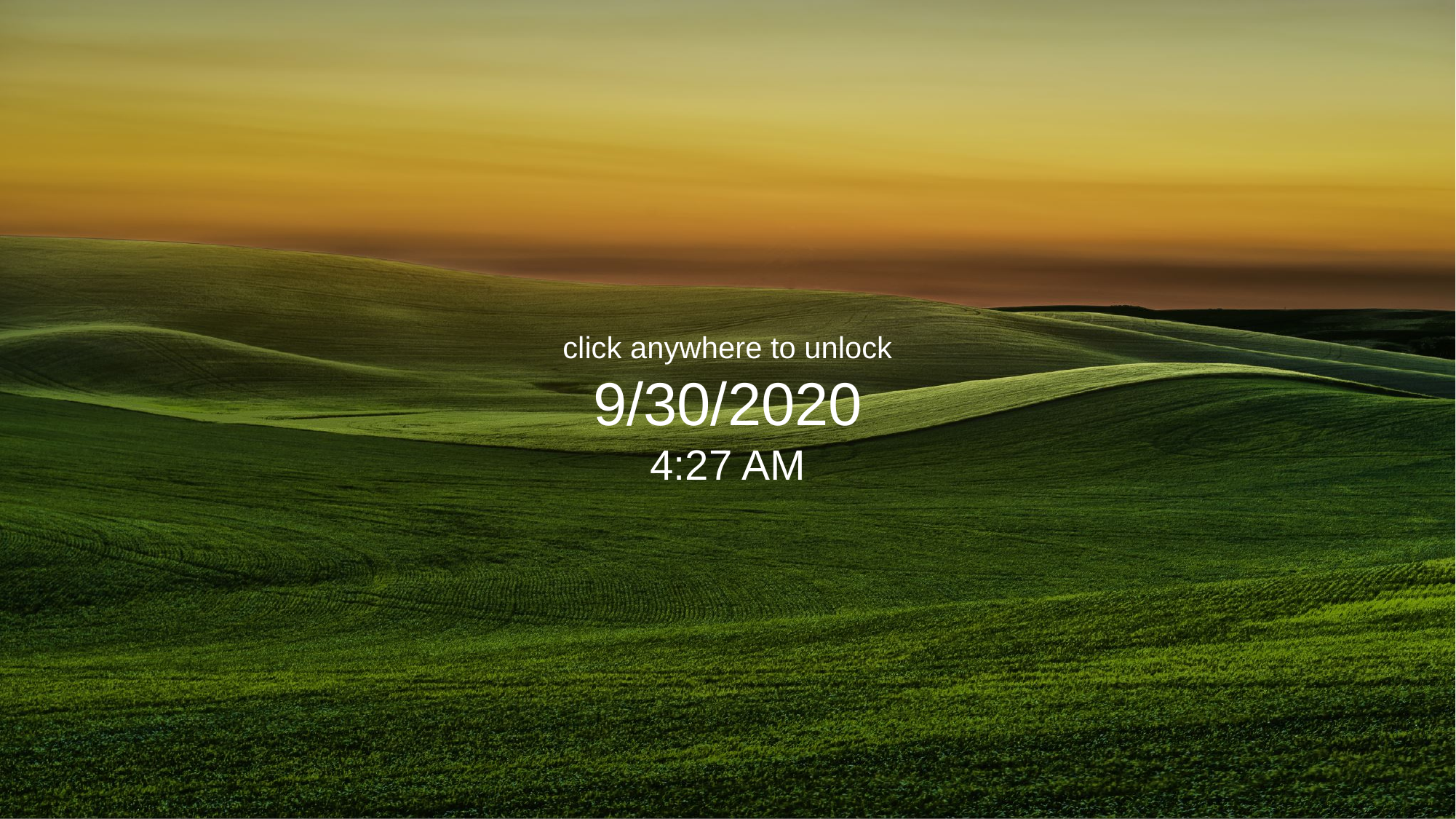

click anywhere to unlock
9/30/2020
4:27 AM